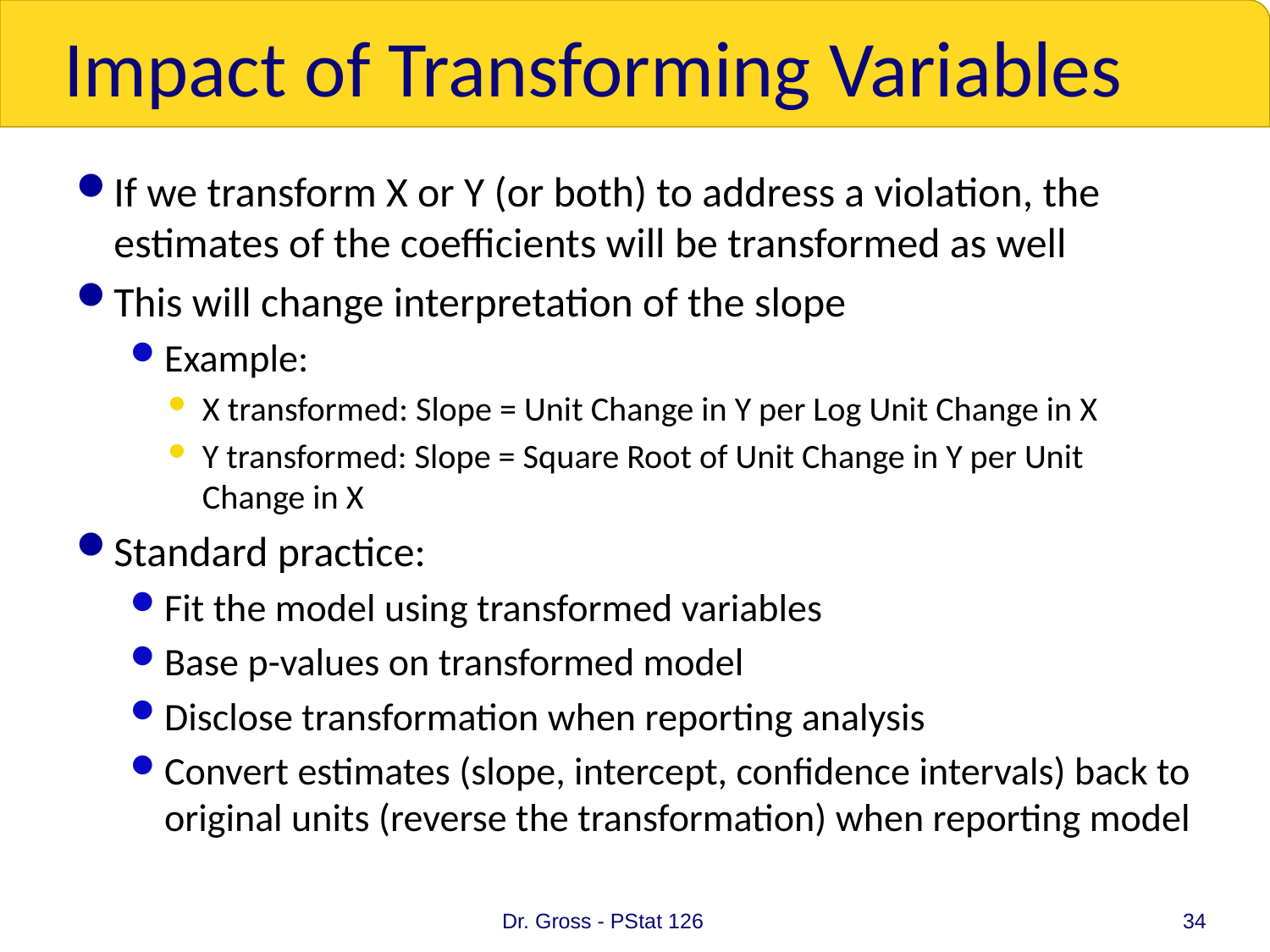

# Impact of Transforming Variables
If we transform X or Y (or both) to address a violation, the estimates of the coefficients will be transformed as well
This will change interpretation of the slope
Example:
X transformed: Slope = Unit Change in Y per Log Unit Change in X
Y transformed: Slope = Square Root of Unit Change in Y per Unit Change in X
Standard practice:
Fit the model using transformed variables
Base p-values on transformed model
Disclose transformation when reporting analysis
Convert estimates (slope, intercept, confidence intervals) back to original units (reverse the transformation) when reporting model

Dr. Gross - PStat 126
34